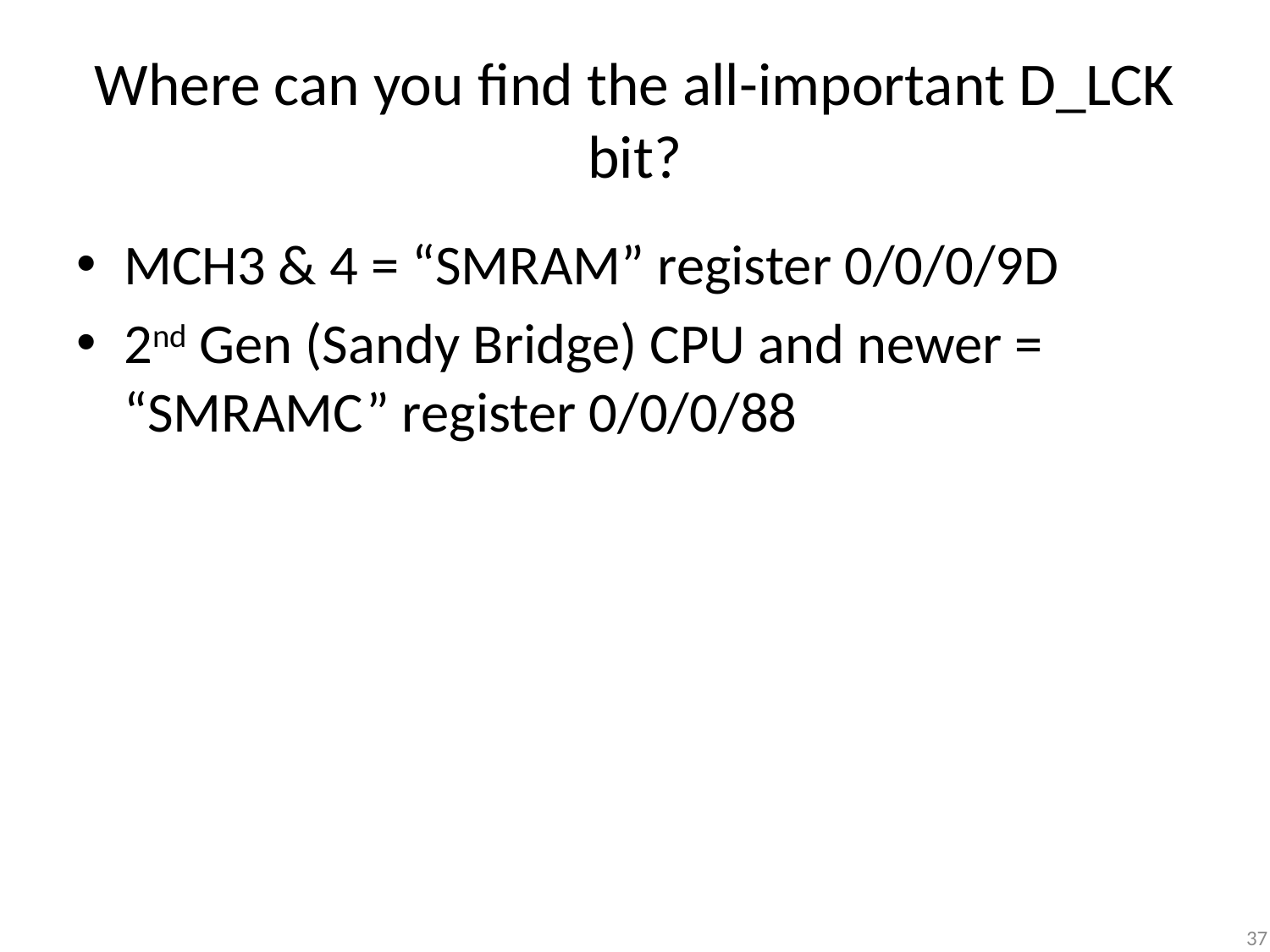

# Where can you find the all-important D_LCK bit?
MCH3 & 4 = “SMRAM” register 0/0/0/9D
2nd Gen (Sandy Bridge) CPU and newer = “SMRAMC” register 0/0/0/88
37